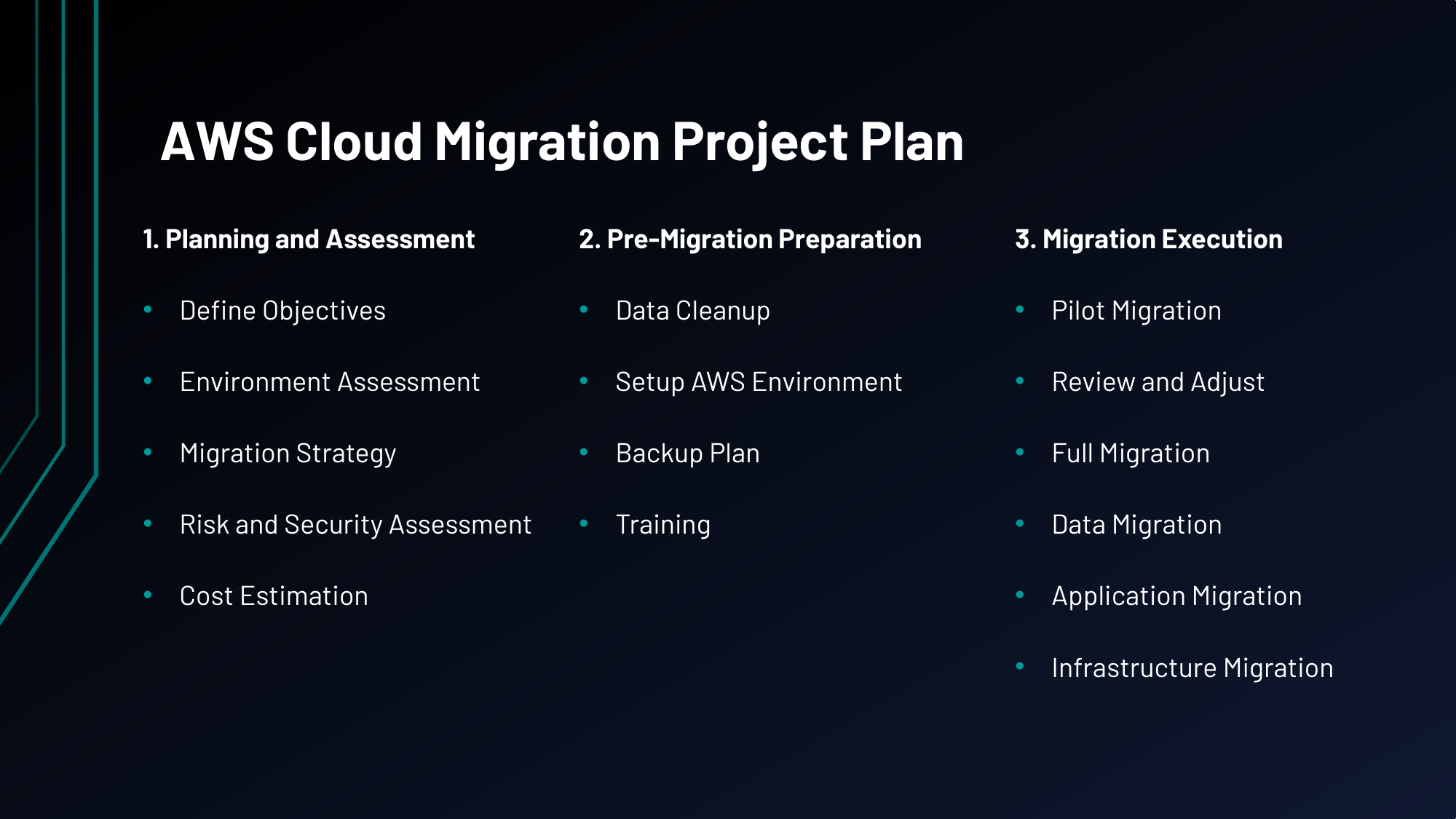

# AWS Cloud Migration Project Plan
1. Planning and Assessment
Define Objectives
Environment Assessment
Migration Strategy
Risk and Security Assessment
Cost Estimation
2. Pre-Migration Preparation
Data Cleanup
Setup AWS Environment
Backup Plan
Training
3. Migration Execution
Pilot Migration
Review and Adjust
Full Migration
Data Migration
Application Migration
Infrastructure Migration